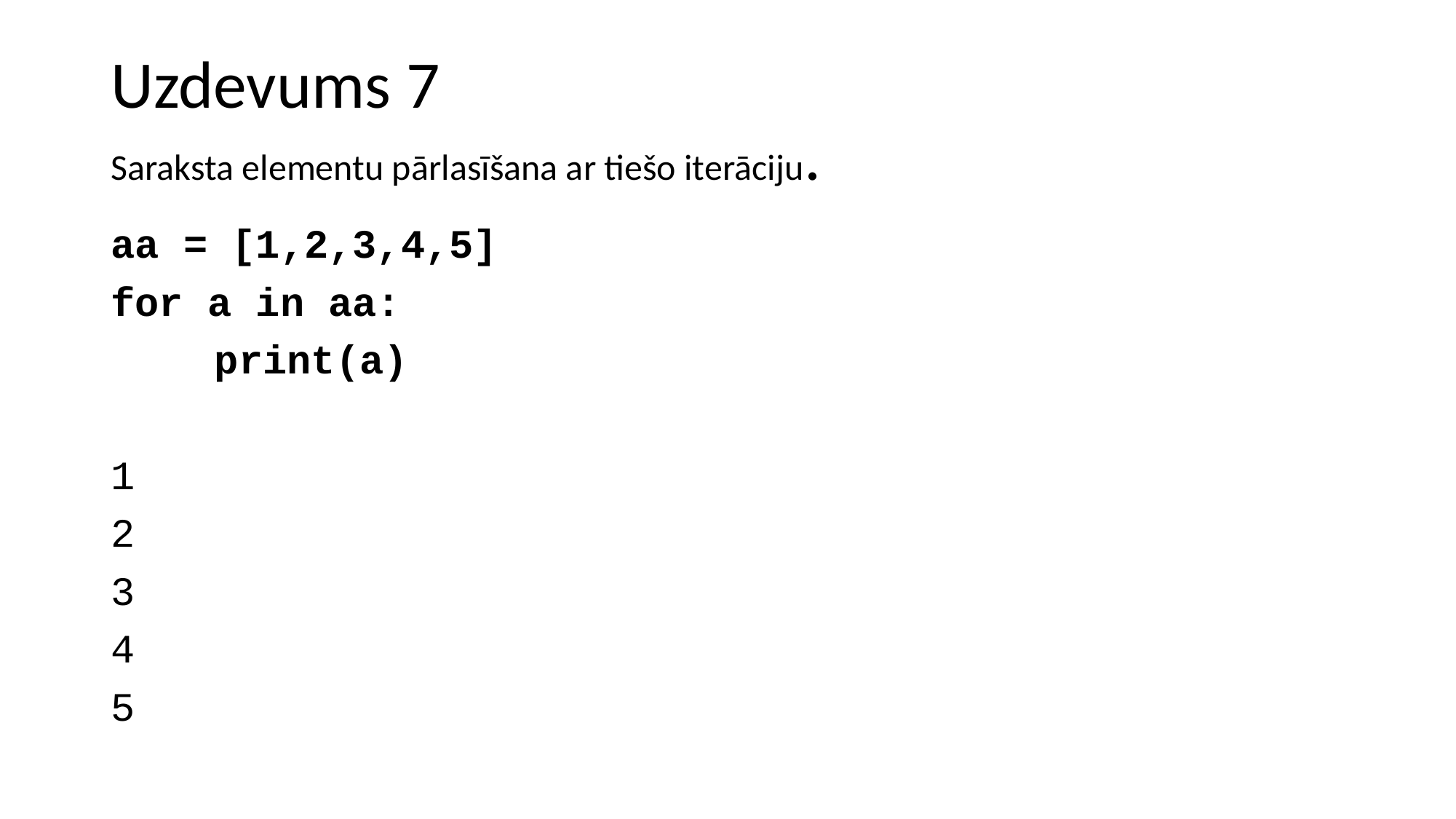

# Uzdevums 7 Saraksta elementu pārlasīšana ar tiešo iterāciju.
aa = [1,2,3,4,5]
for a in aa:
	print(a)

1
2
3
4
5